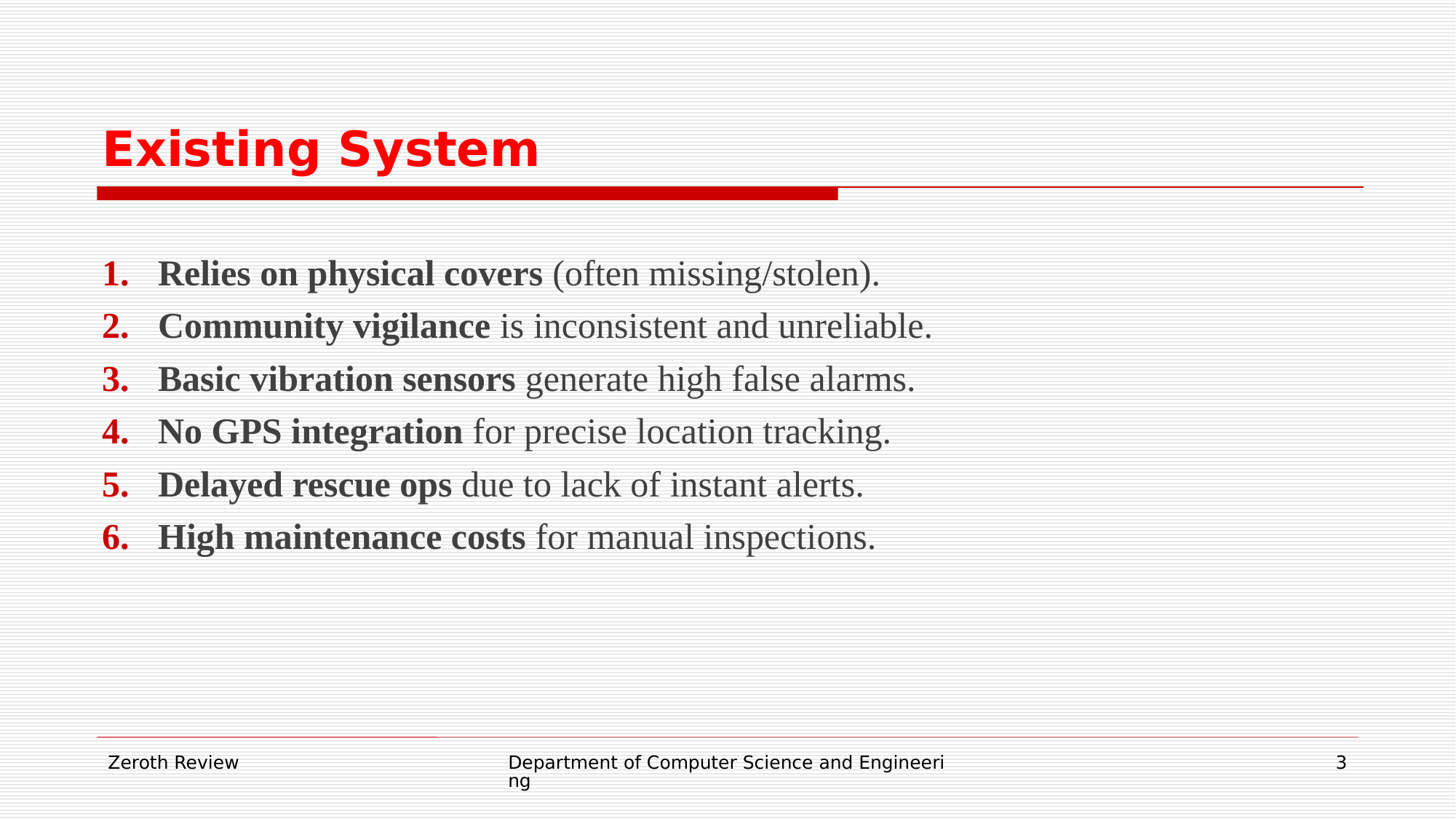

# Existing System
Relies on physical covers (often missing/stolen).
Community vigilance is inconsistent and unreliable.
Basic vibration sensors generate high false alarms.
No GPS integration for precise location tracking.
Delayed rescue ops due to lack of instant alerts.
High maintenance costs for manual inspections.

Zeroth Review
Department of Computer Science and Engineering
3